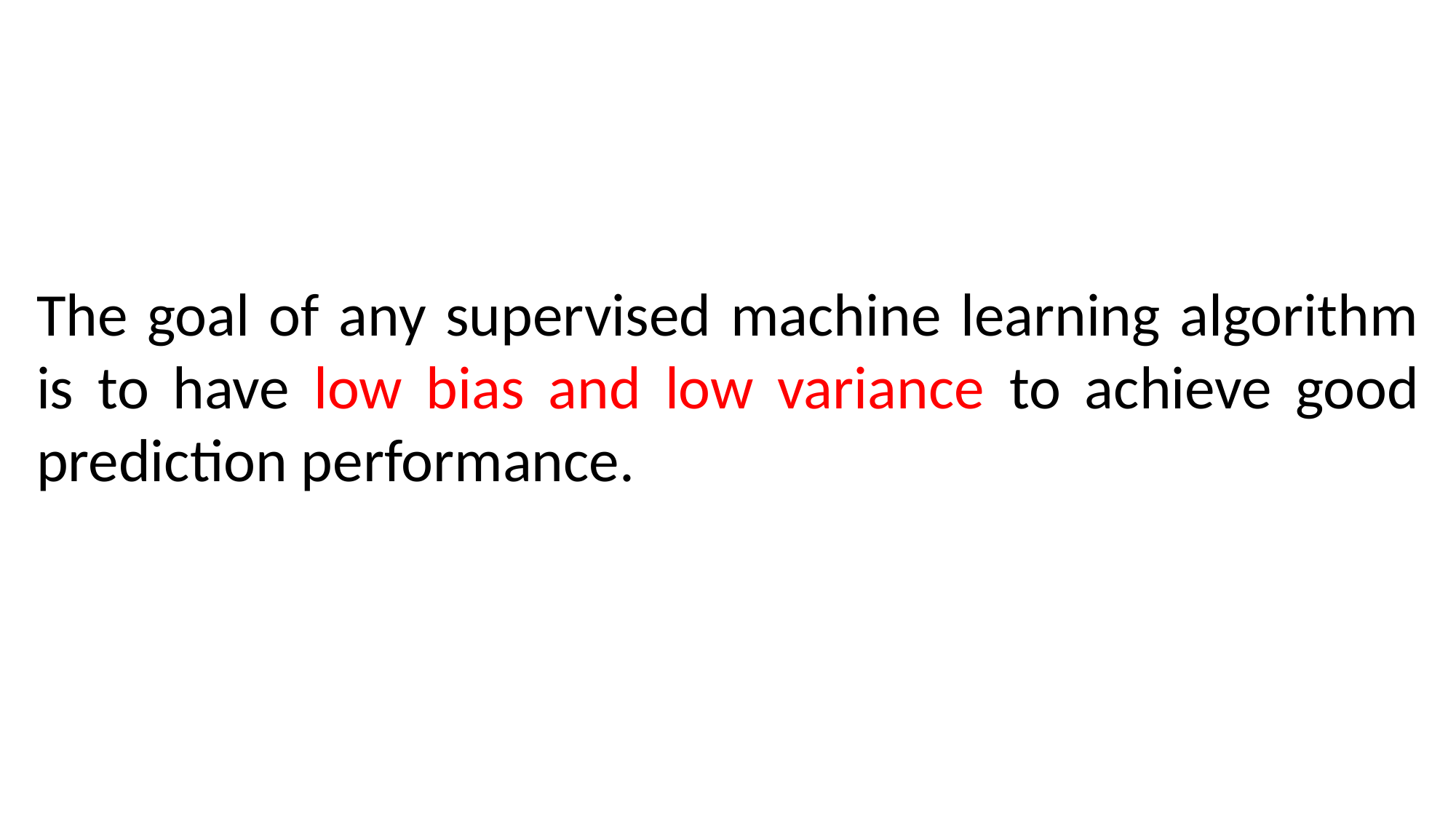

The goal of any supervised machine learning algorithm is to have low bias and low variance to achieve good prediction performance.